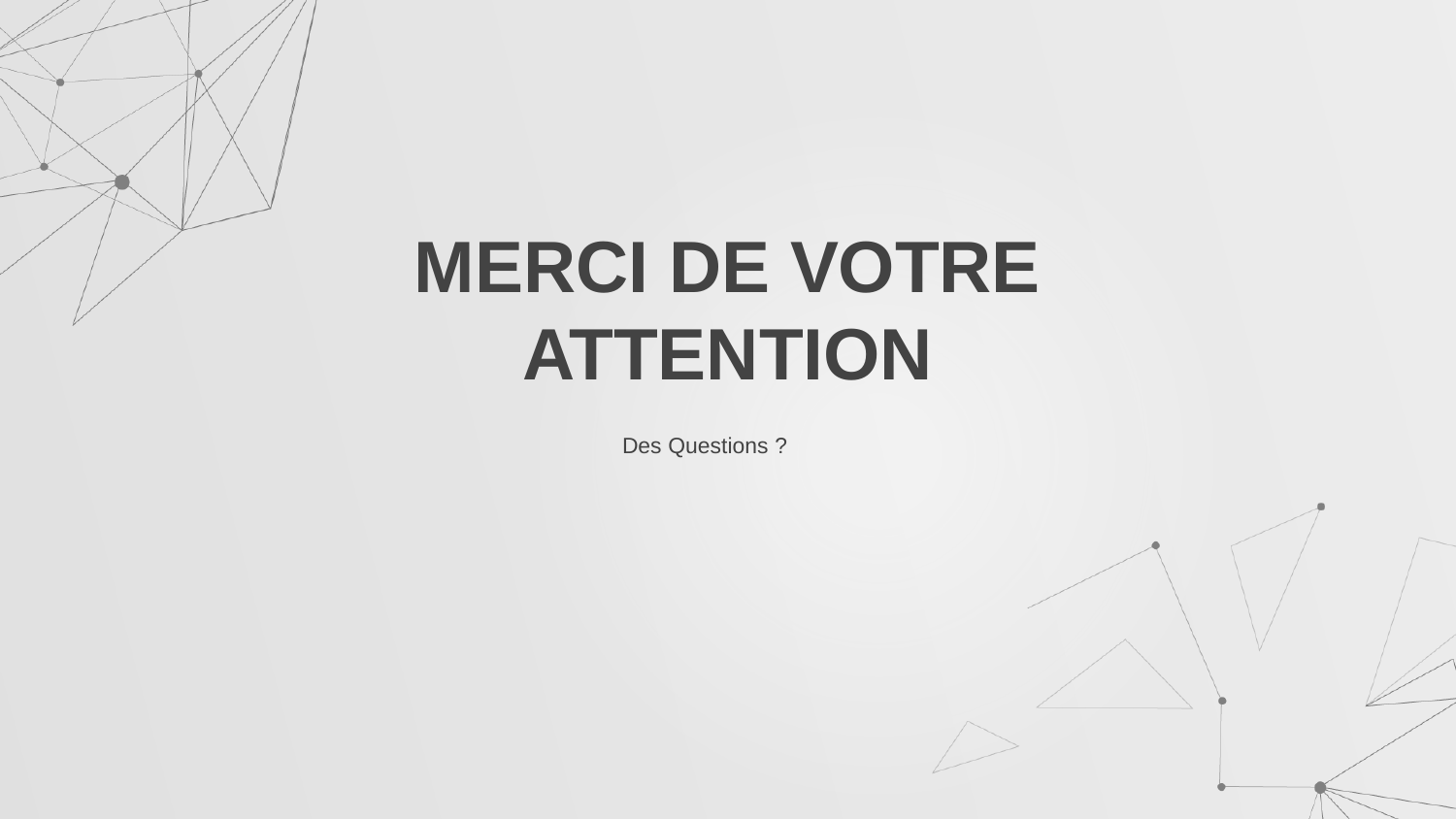

MERCI DE VOTRE ATTENTION
Des Questions ?